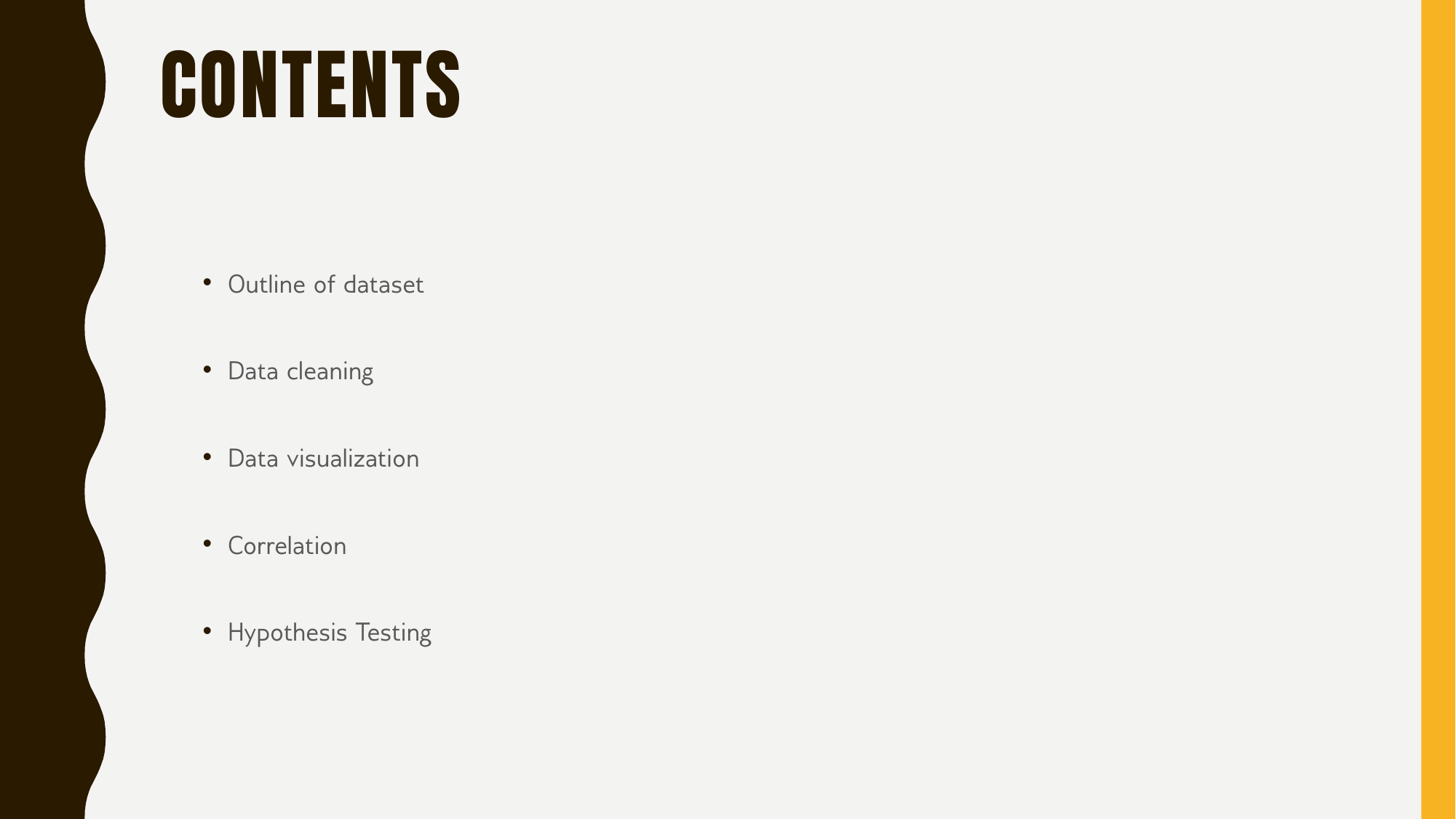

# Contents
Outline of dataset

Data cleaning

Data visualization

Correlation

Hypothesis Testing